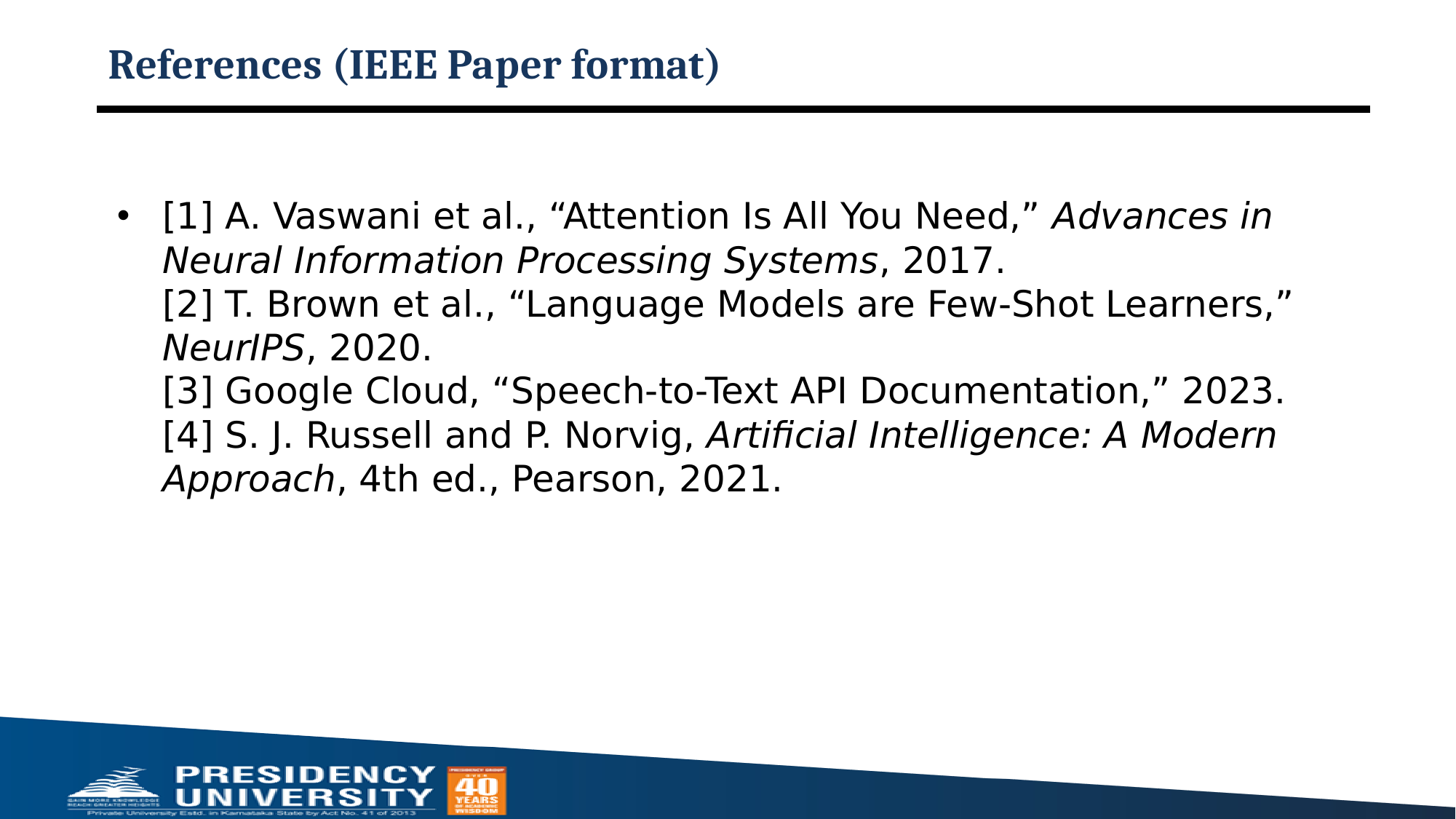

# References (IEEE Paper format)

[1] A. Vaswani et al., “Attention Is All You Need,” Advances in Neural Information Processing Systems, 2017.
[2] T. Brown et al., “Language Models are Few-Shot Learners,” NeurIPS, 2020.
[3] Google Cloud, “Speech-to-Text API Documentation,” 2023.
[4] S. J. Russell and P. Norvig, Artificial Intelligence: A Modern Approach, 4th ed., Pearson, 2021.